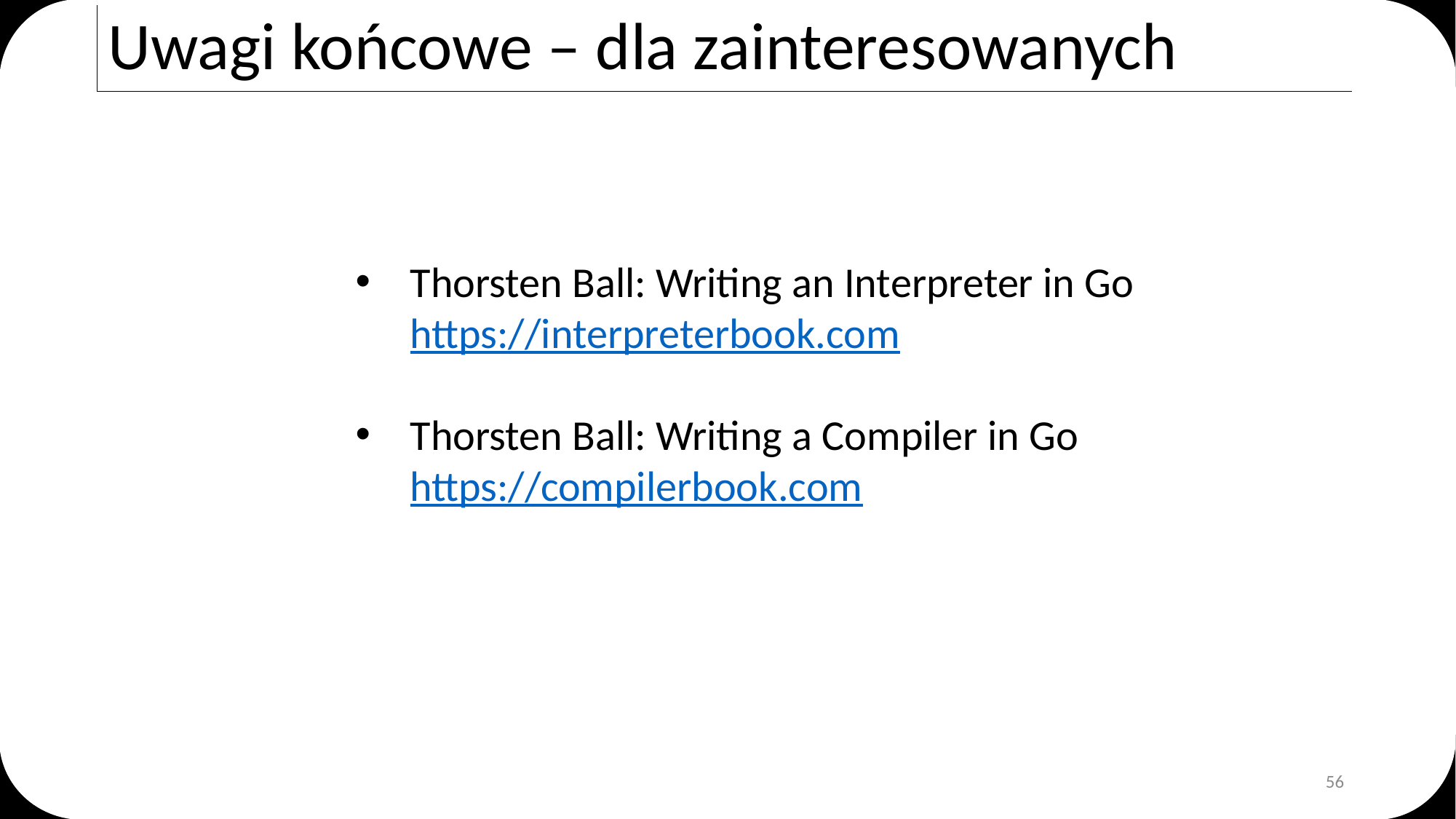

# Uwagi końcowe – dla zainteresowanych
Thorsten Ball: Writing an Interpreter in Go
https://interpreterbook.com

Thorsten Ball: Writing a Compiler in Go
https://compilerbook.com

56